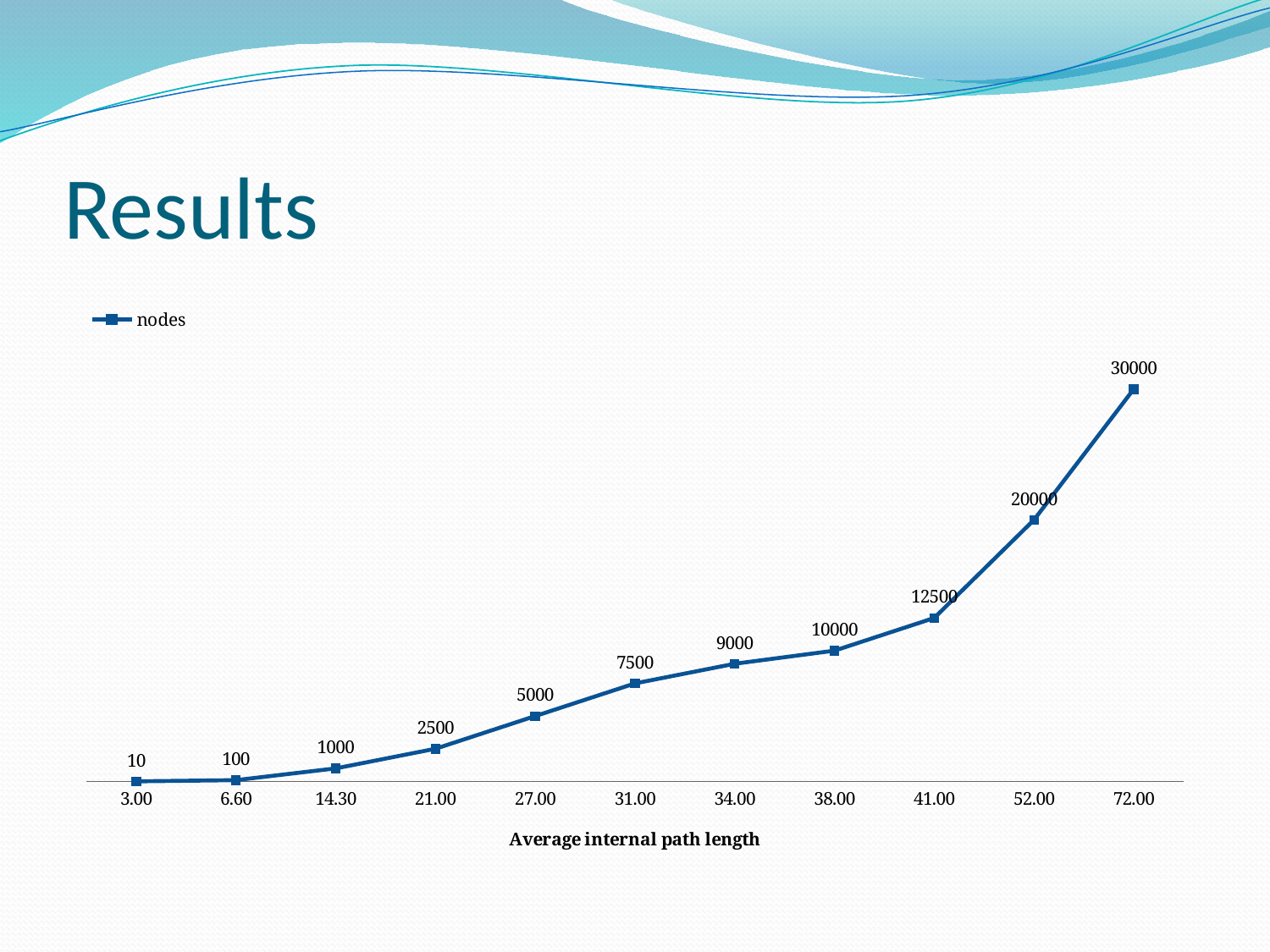

# Results

### Chart

| Category | nodes |
|---|---|
| 3 | 10.0 |
| 6.6 | 100.0 |
| 14.3 | 1000.0 |
| 21 | 2500.0 |
| 27 | 5000.0 |
| 31 | 7500.0 |
| 34 | 9000.0 |
| 38 | 10000.0 |
| 41 | 12500.0 |
| 52 | 20000.0 |
| 72 | 30000.0 |